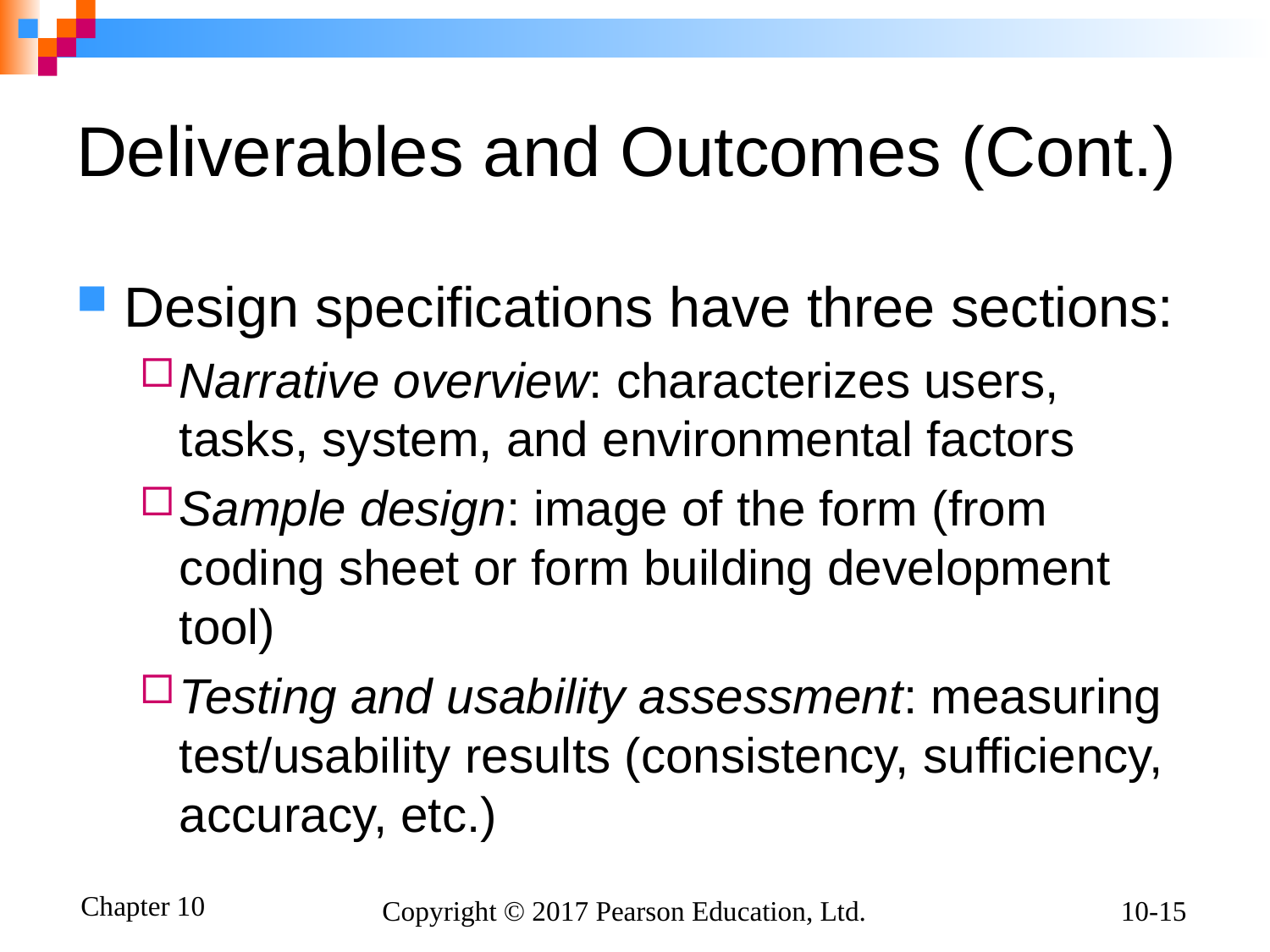

# Deliverables and Outcomes (Cont.)
Design specifications have three sections:
Narrative overview: characterizes users, tasks, system, and environmental factors
Sample design: image of the form (from coding sheet or form building development tool)
Testing and usability assessment: measuring test/usability results (consistency, sufficiency, accuracy, etc.)